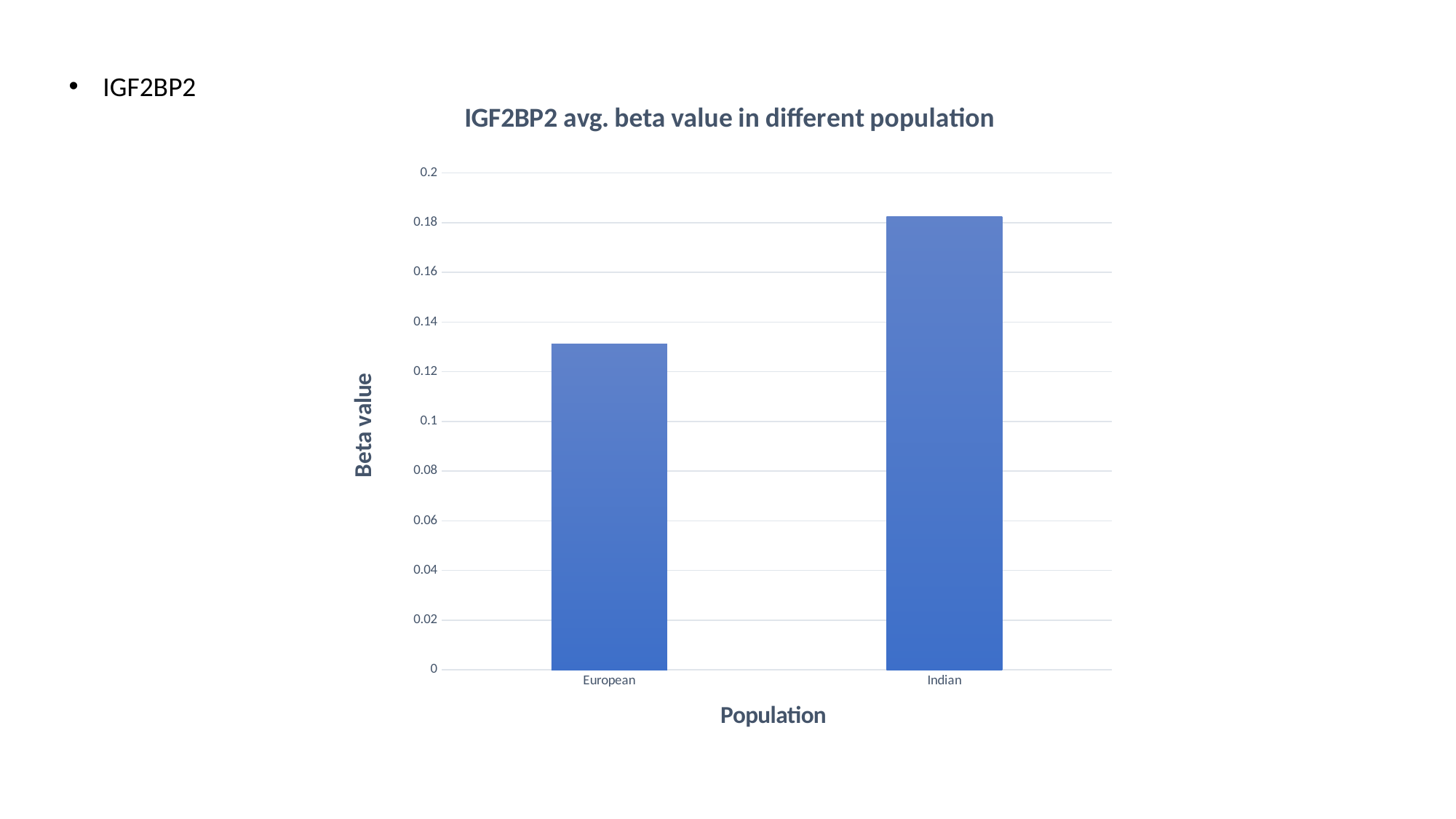

IGF2BP2

### Chart: IGF2BP2 avg. beta value in different population

| Category | beta_value |
|---|---|
| European | 0.131028262406404 |
| Indian | 0.182321556793954 |